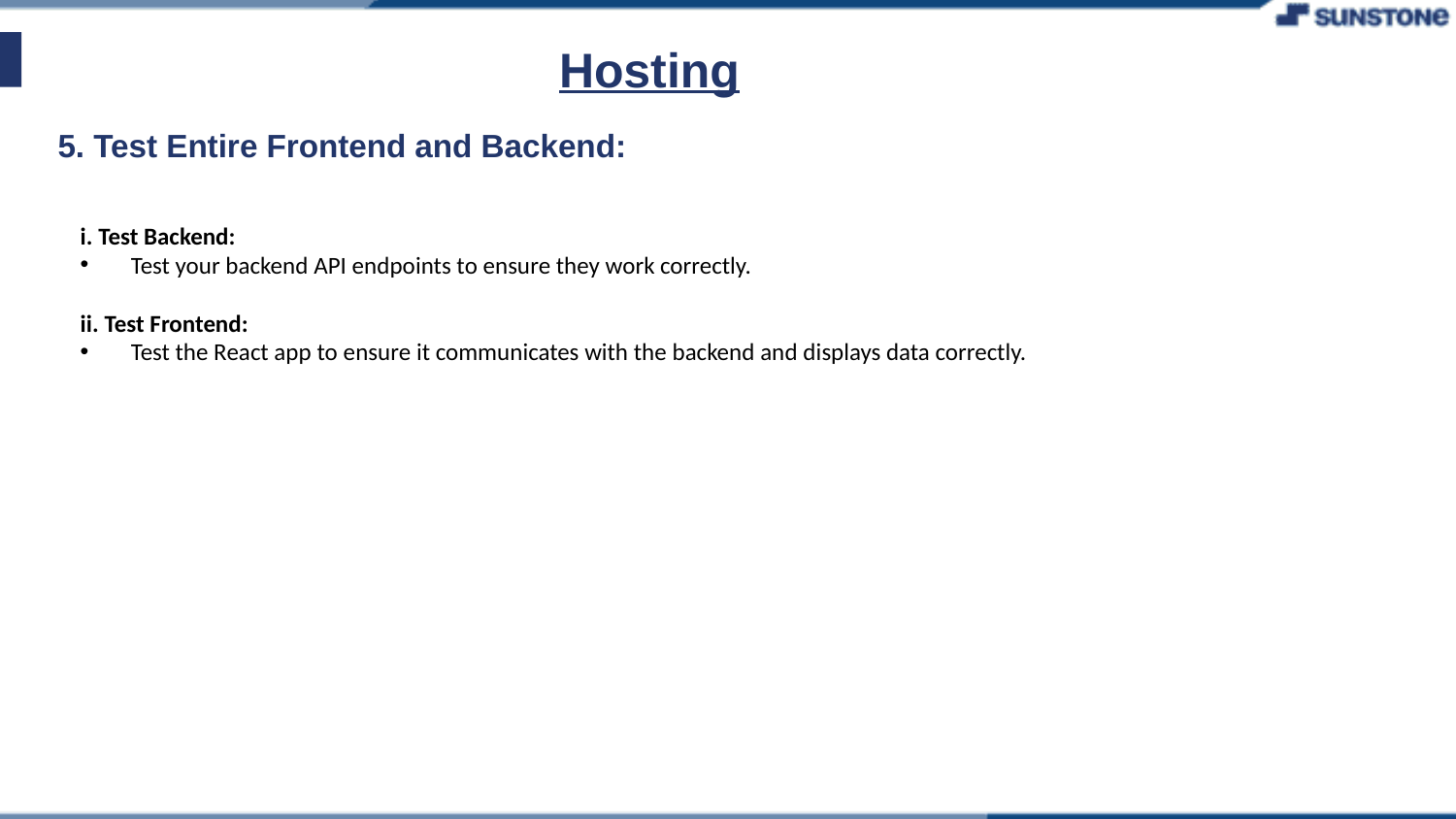

# Hosting
5. Test Entire Frontend and Backend:
i. Test Backend:
Test your backend API endpoints to ensure they work correctly.

ii. Test Frontend:
Test the React app to ensure it communicates with the backend and displays data correctly.